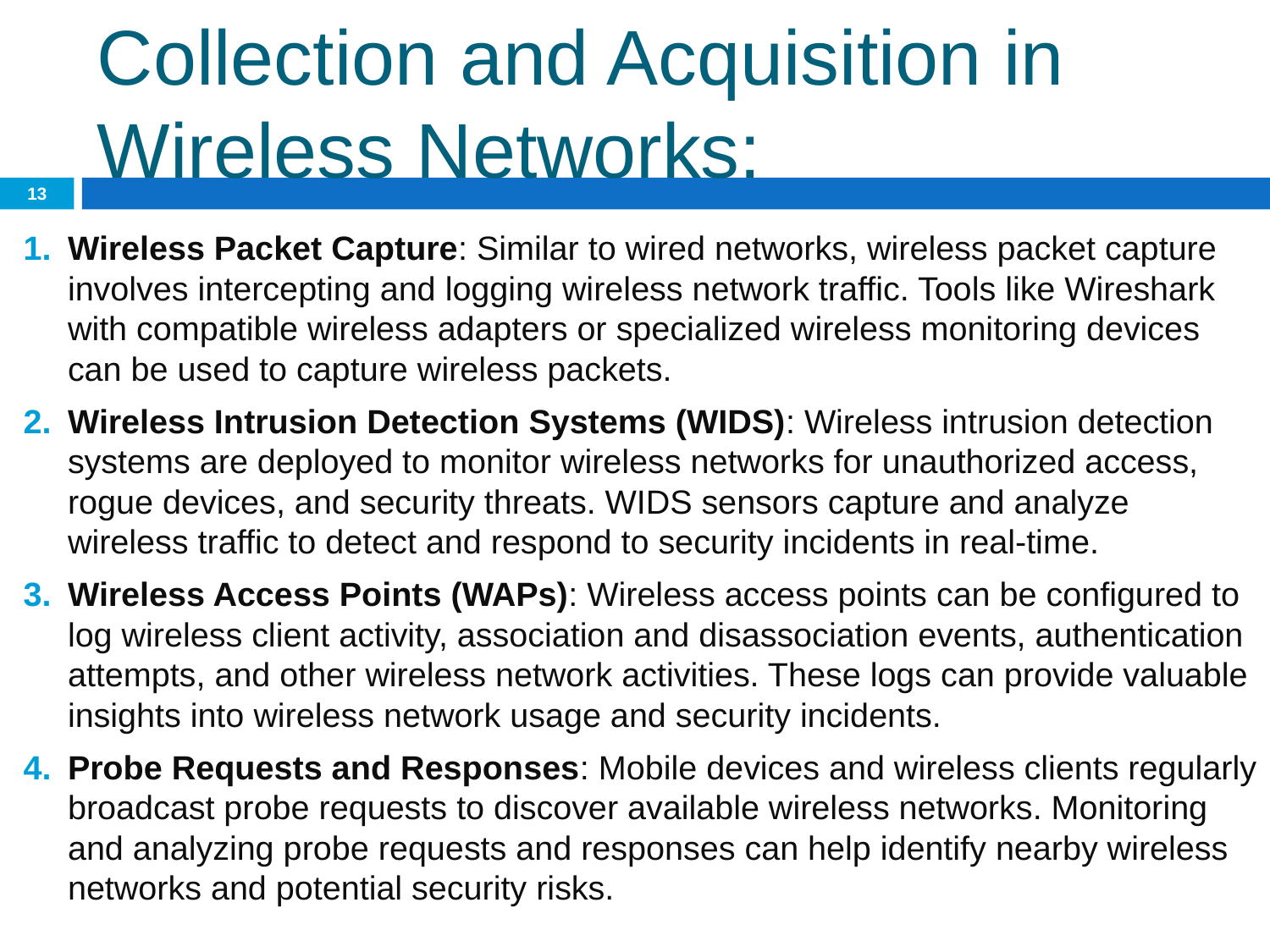

# Collection and Acquisition in Wireless Networks:
13
Wireless Packet Capture: Similar to wired networks, wireless packet capture involves intercepting and logging wireless network traffic. Tools like Wireshark with compatible wireless adapters or specialized wireless monitoring devices can be used to capture wireless packets.
Wireless Intrusion Detection Systems (WIDS): Wireless intrusion detection systems are deployed to monitor wireless networks for unauthorized access, rogue devices, and security threats. WIDS sensors capture and analyze wireless traffic to detect and respond to security incidents in real-time.
Wireless Access Points (WAPs): Wireless access points can be configured to log wireless client activity, association and disassociation events, authentication attempts, and other wireless network activities. These logs can provide valuable insights into wireless network usage and security incidents.
Probe Requests and Responses: Mobile devices and wireless clients regularly broadcast probe requests to discover available wireless networks. Monitoring and analyzing probe requests and responses can help identify nearby wireless networks and potential security risks.